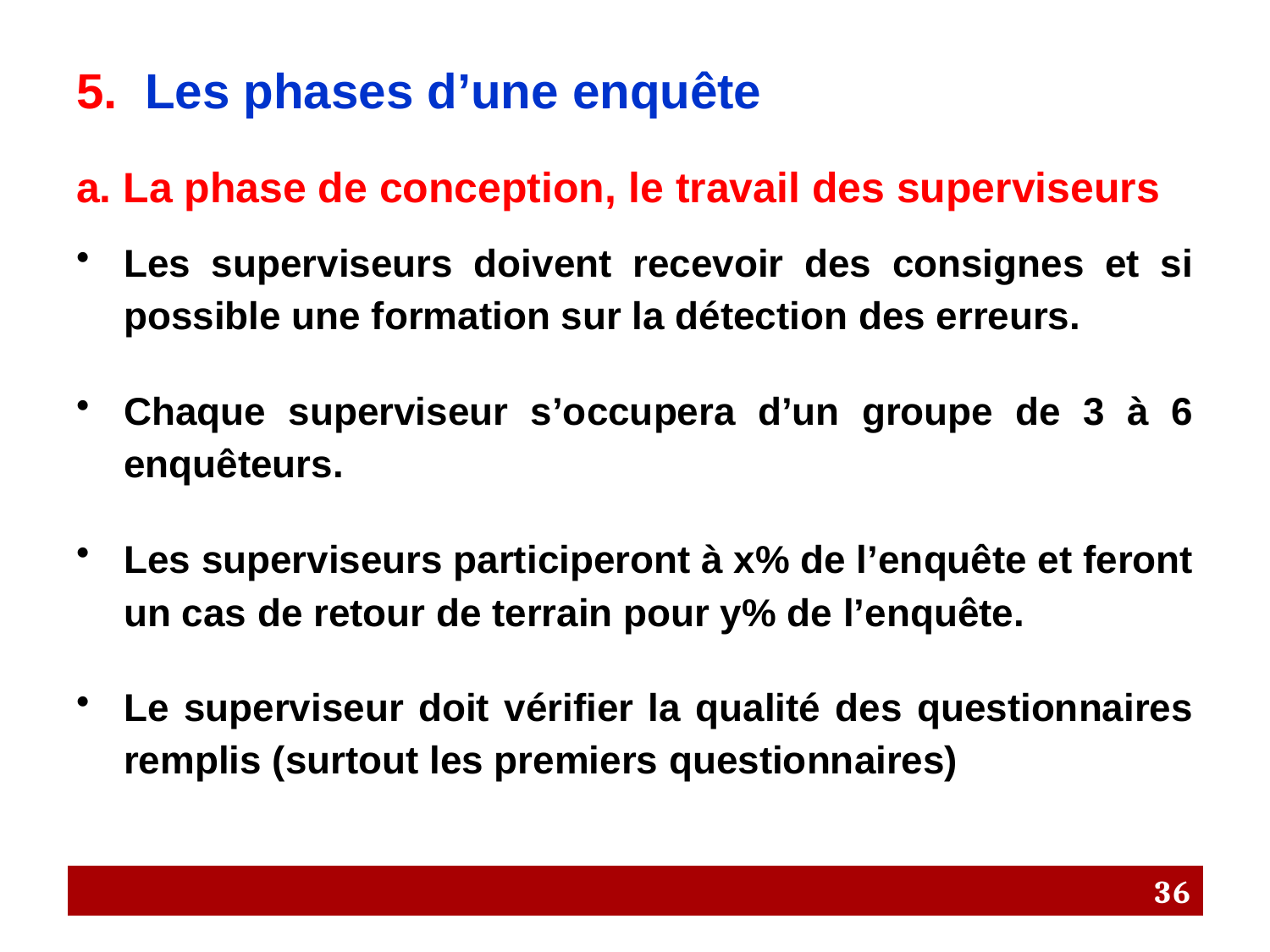

# 5.  Les phases d’une enquête
a. La phase de conception, le travail des superviseurs
Les superviseurs doivent recevoir des consignes et si possible une formation sur la détection des erreurs.
Chaque superviseur s’occupera d’un groupe de 3 à 6 enquêteurs.
Les superviseurs participeront à x% de l’enquête et feront un cas de retour de terrain pour y% de l’enquête.
Le superviseur doit vérifier la qualité des questionnaires remplis (surtout les premiers questionnaires)